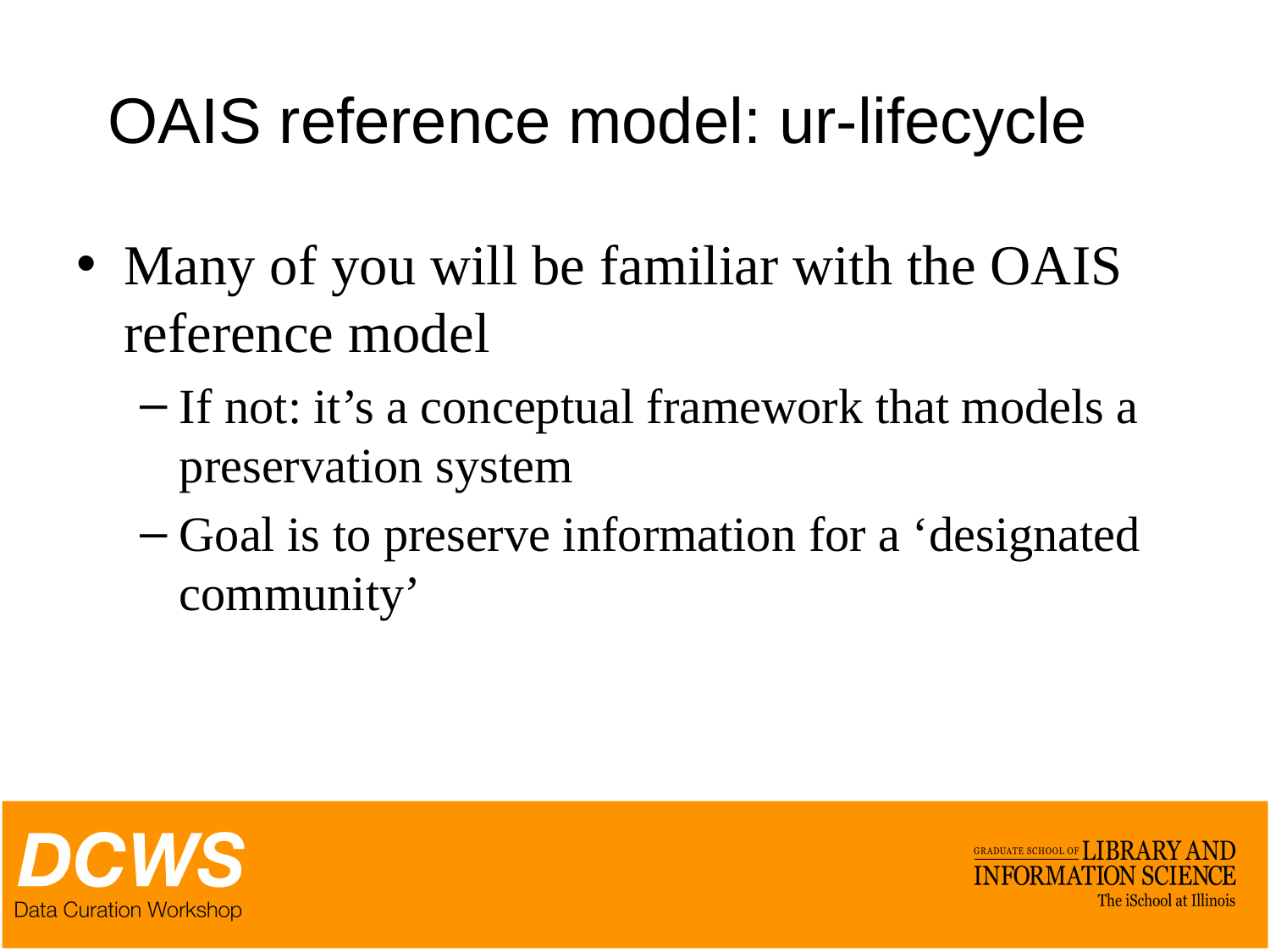

# OAIS reference model: ur-lifecycle
Many of you will be familiar with the OAIS reference model
If not: it’s a conceptual framework that models a preservation system
Goal is to preserve information for a ‘designated community’